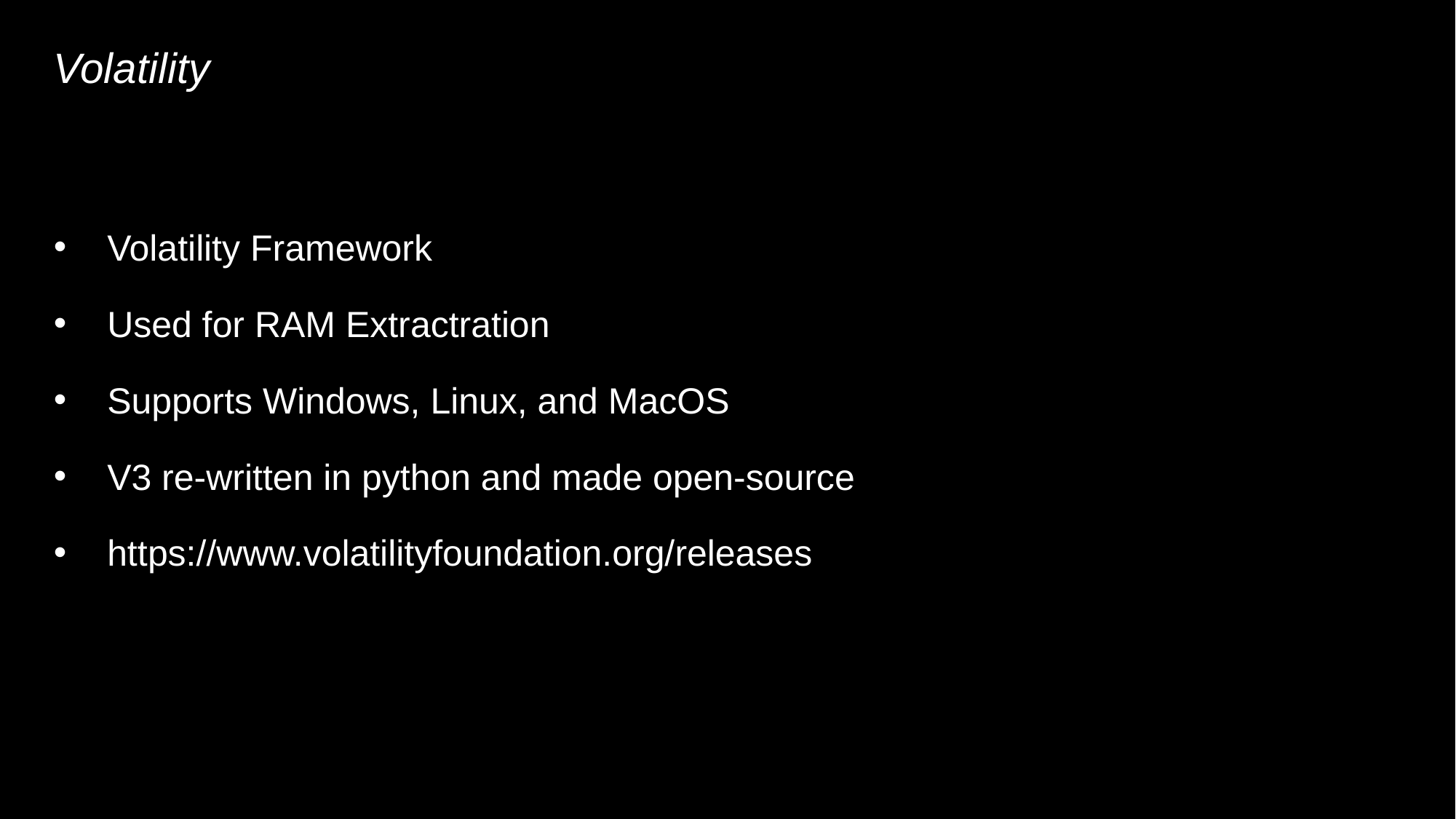

# Volatility
Volatility Framework
Used for RAM Extractration
Supports Windows, Linux, and MacOS
V3 re-written in python and made open-source
https://www.volatilityfoundation.org/releases